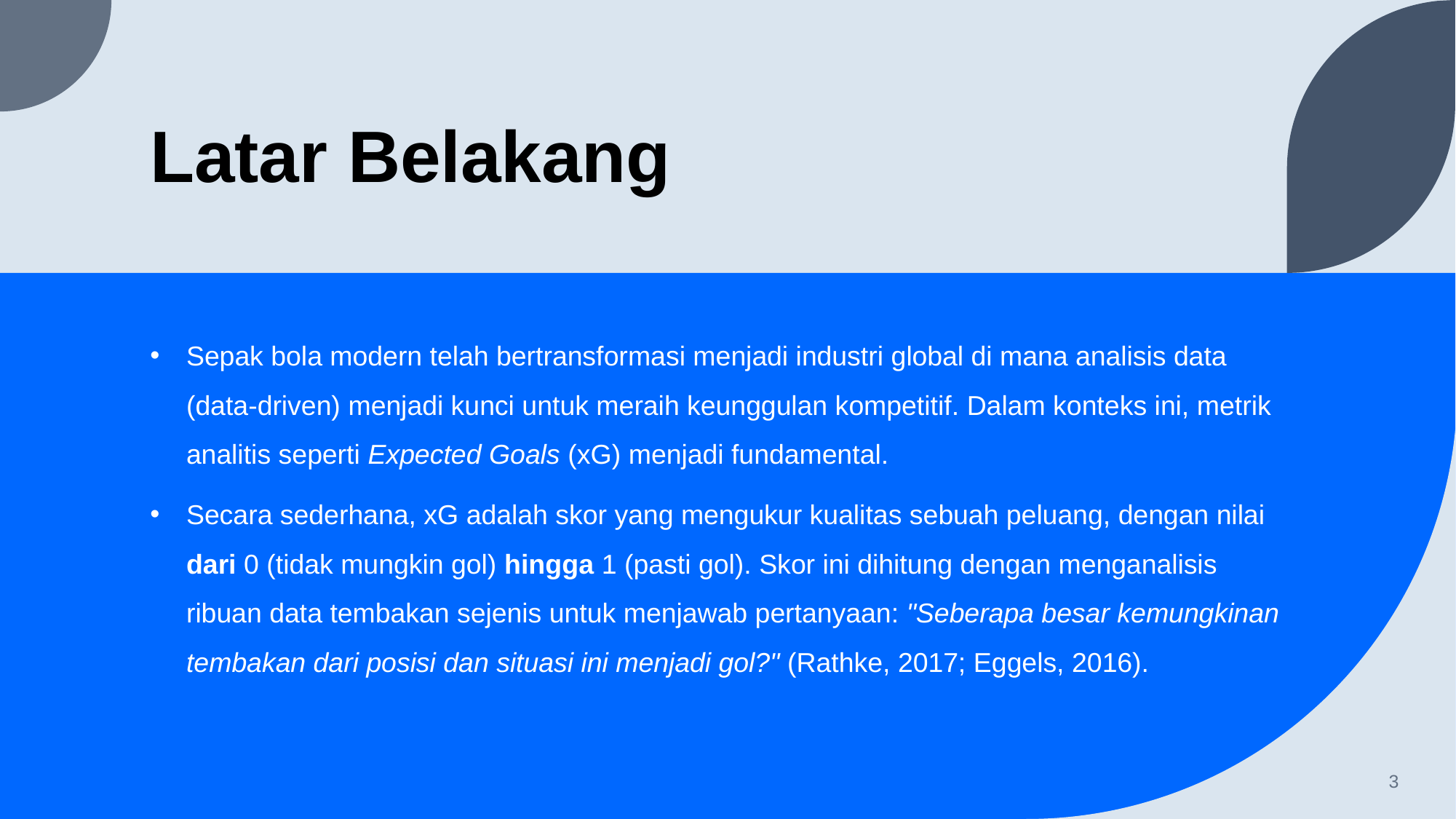

# Latar Belakang
Sepak bola modern telah bertransformasi menjadi industri global di mana analisis data (data-driven) menjadi kunci untuk meraih keunggulan kompetitif. Dalam konteks ini, metrik analitis seperti Expected Goals (xG) menjadi fundamental.
Secara sederhana, xG adalah skor yang mengukur kualitas sebuah peluang, dengan nilai dari 0 (tidak mungkin gol) hingga 1 (pasti gol). Skor ini dihitung dengan menganalisis ribuan data tembakan sejenis untuk menjawab pertanyaan: "Seberapa besar kemungkinan tembakan dari posisi dan situasi ini menjadi gol?" (Rathke, 2017; Eggels, 2016).
3